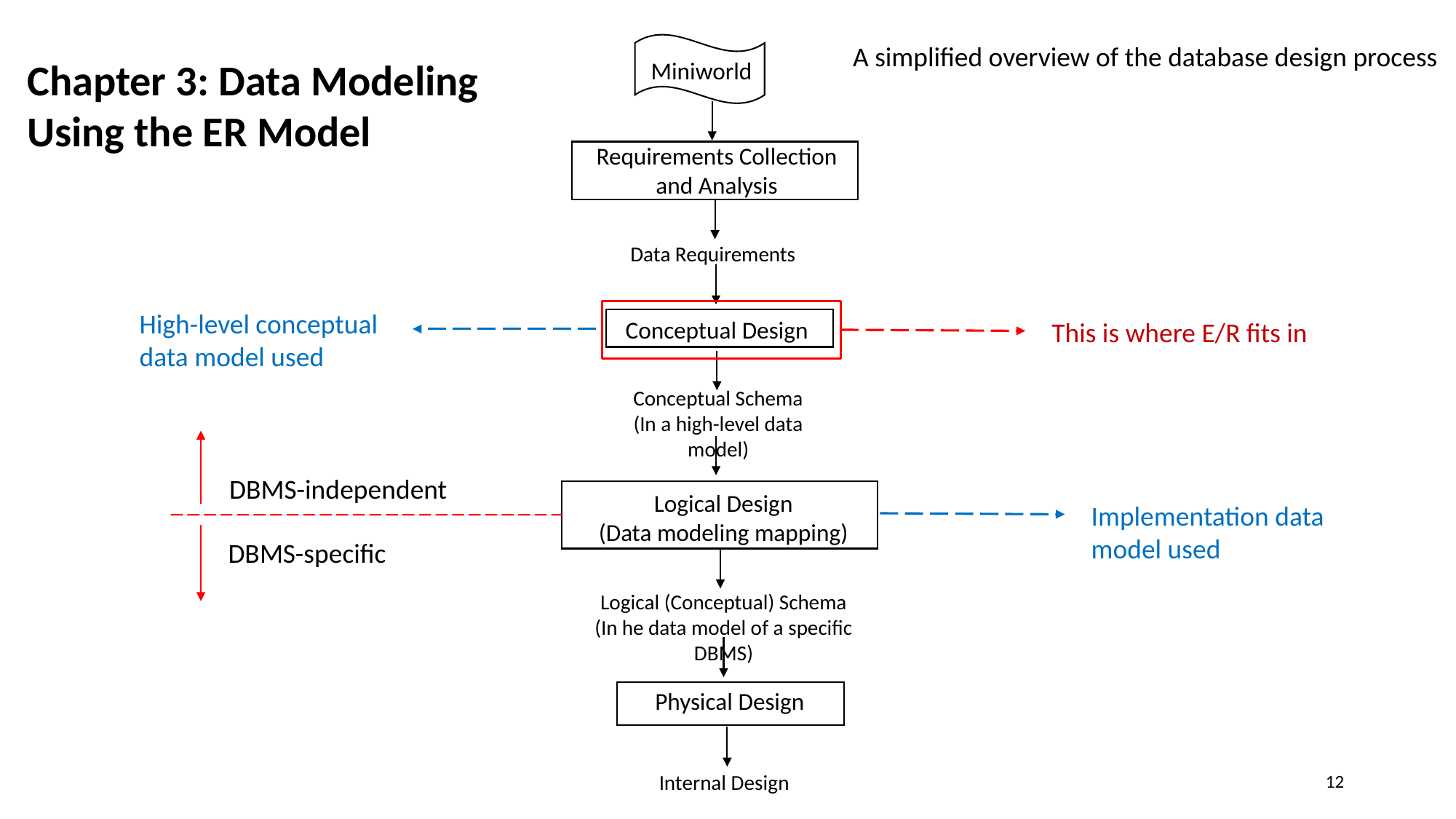

A simplified overview of the database design process

Miniworld
Chapter 3: Data Modeling Using the ER Model
Requirements Collection and Analysis

Data Requirements
High-level conceptual data model used

Conceptual Design

This is where E/R fits in
Conceptual Schema
(In a high-level data model)
DBMS-independent

Logical Design
(Data modeling mapping)
Implementation data model used
DBMS-specific
Logical (Conceptual) Schema
(In he data model of a specific DBMS)
Physical Design

12
Internal Design